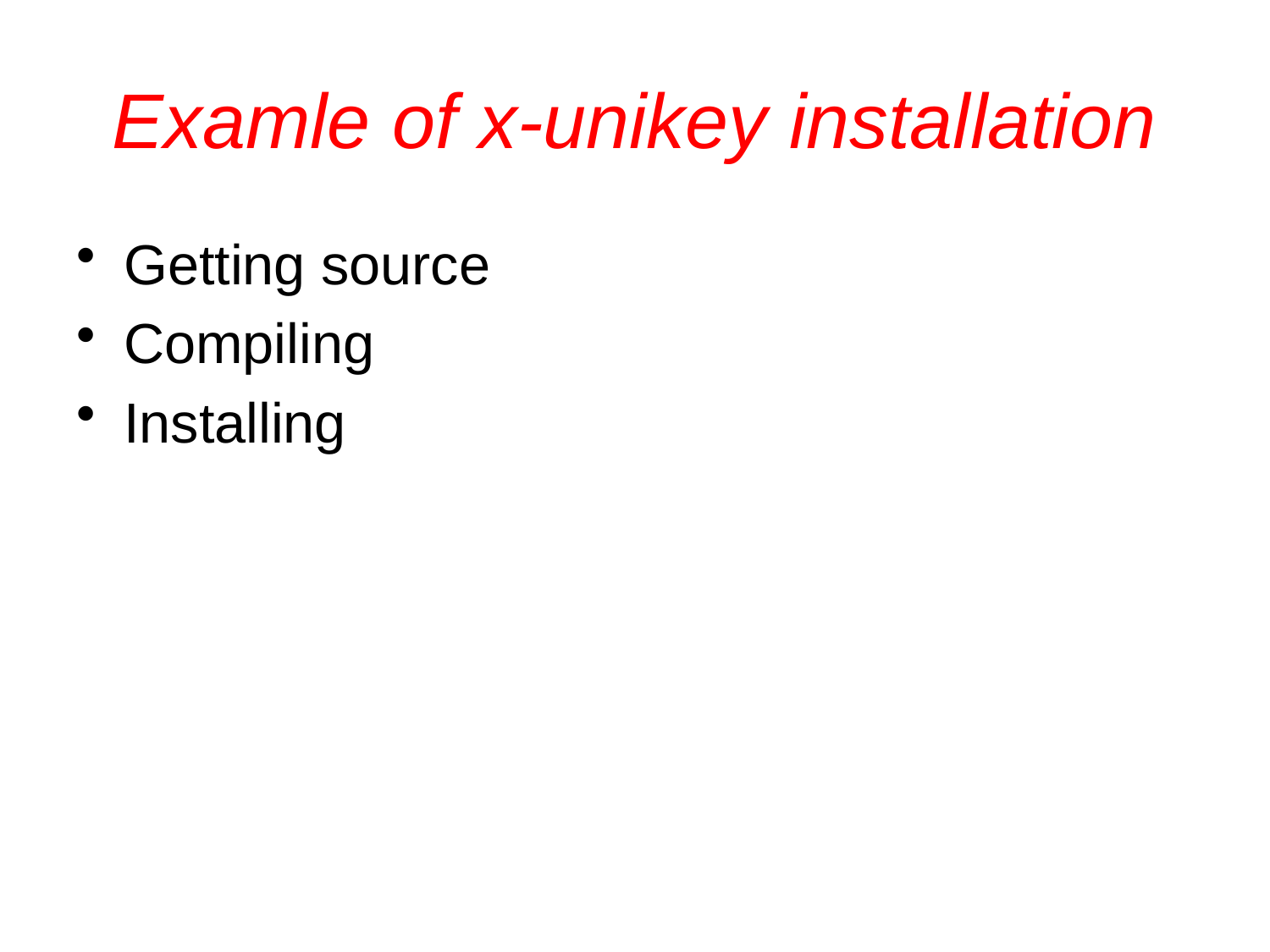

# Examle of x-unikey installation
Getting source
Compiling
Installing